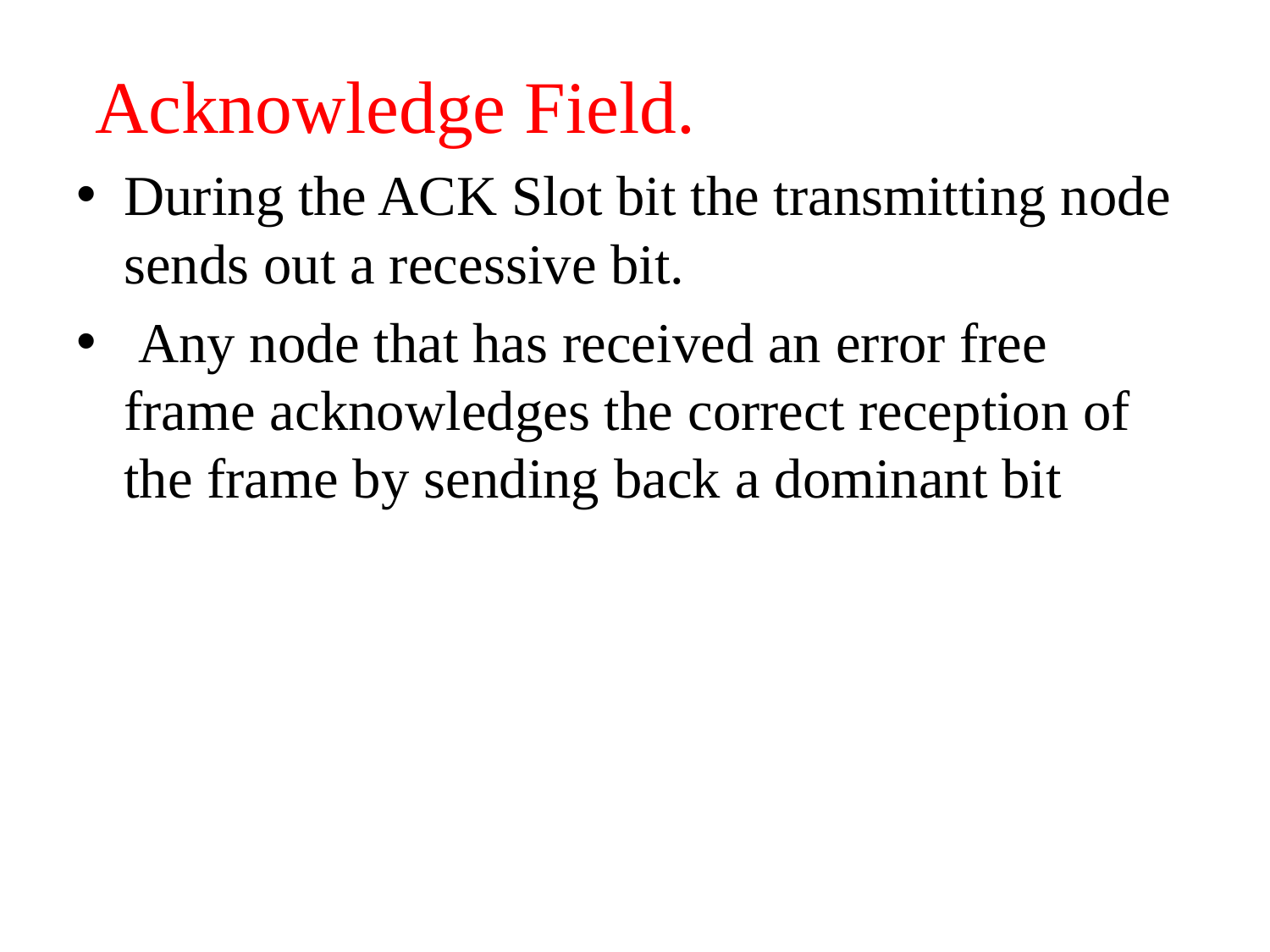

Acknowledge Field.
During the ACK Slot bit the transmitting node sends out a recessive bit.
 Any node that has received an error free frame acknowledges the correct reception of the frame by sending back a dominant bit